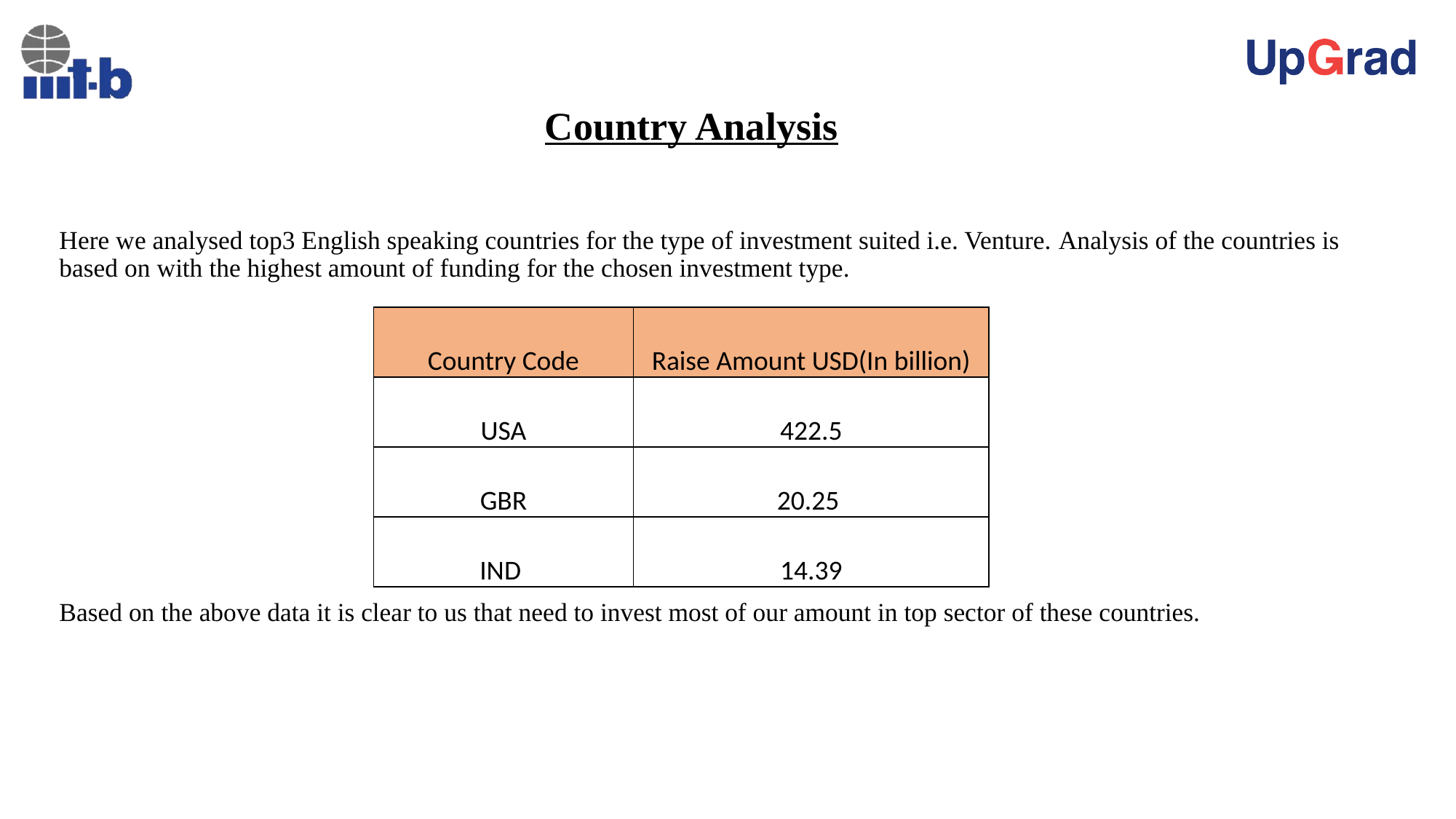

# Country Analysis
Here we analysed top3 English speaking countries for the type of investment suited i.e. Venture. Analysis of the countries is based on with the highest amount of funding for the chosen investment type.

Based on the above data it is clear to us that need to invest most of our amount in top sector of these countries.

| Country Code | Raise Amount USD(In billion) |
| --- | --- |
| USA | 422.5 |
| GBR | 20.25 |
| IND | 14.39 |